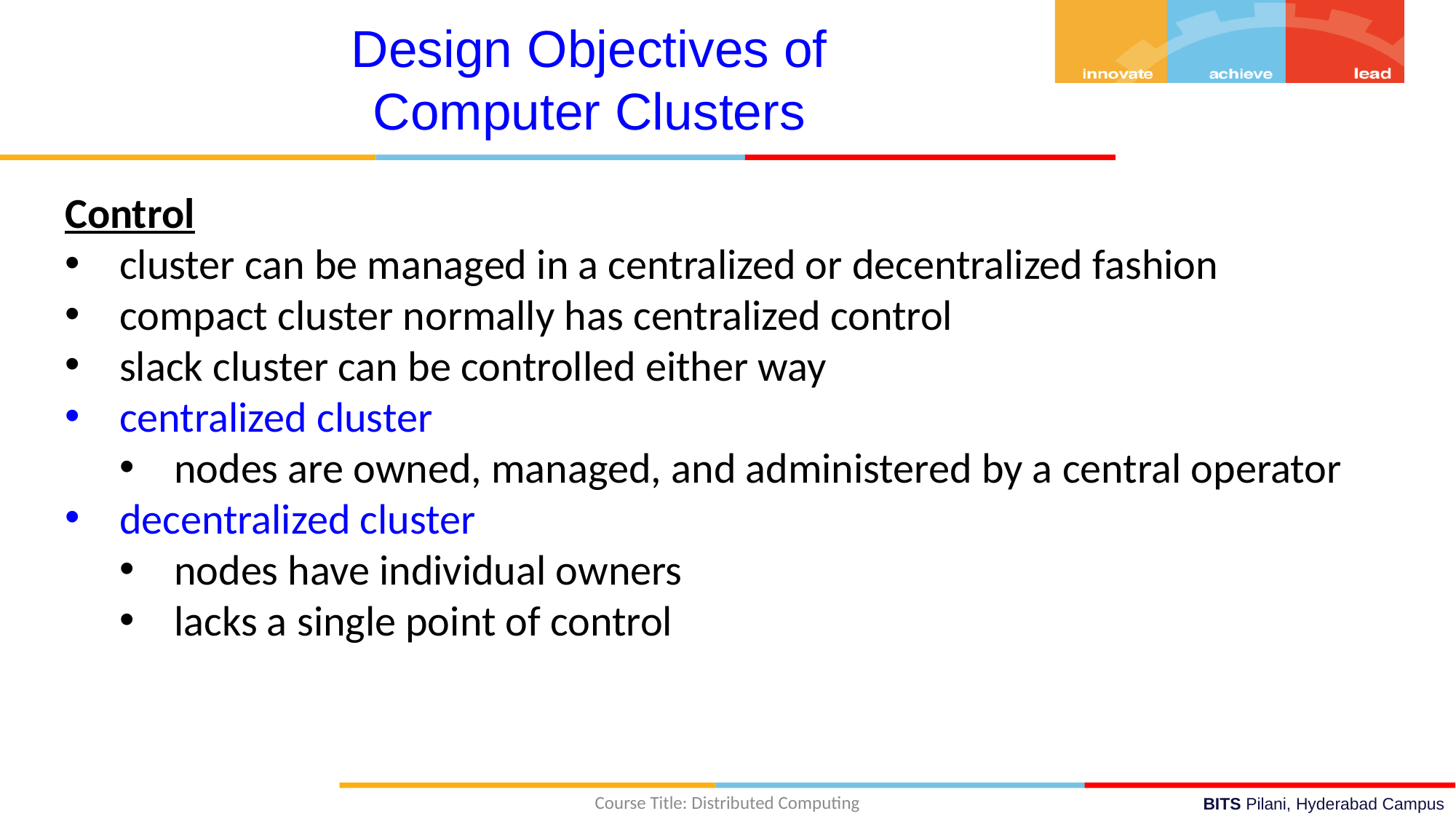

Design Objectives of Computer Clusters
Control
cluster can be managed in a centralized or decentralized fashion
compact cluster normally has centralized control
slack cluster can be controlled either way
centralized cluster
nodes are owned, managed, and administered by a central operator
decentralized cluster
nodes have individual owners
lacks a single point of control
Course Title: Distributed Computing